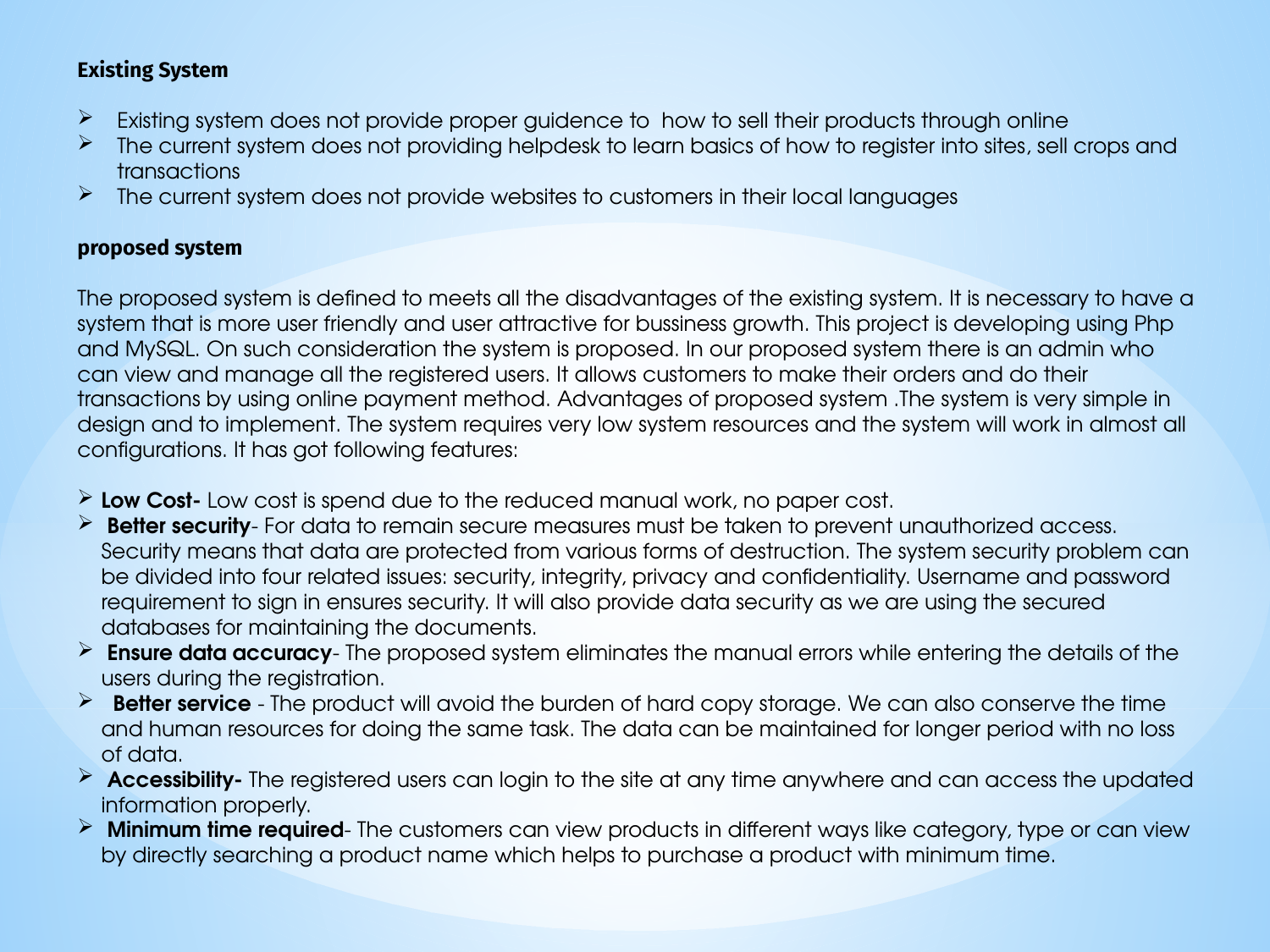

Existing System

Existing system does not provide proper guidence to  how to sell their products through online
The current system does not providing helpdesk to learn basics of how to register into sites, sell crops and transactions
The current system does not provide websites to customers in their local languages

proposed system

The proposed system is defined to meets all the disadvantages of the existing system. It is necessary to have a system that is more user friendly and user attractive for bussiness growth. This project is developing using Php and MySQL. On such consideration the system is proposed. In our proposed system there is an admin who can view and manage all the registered users. It allows customers to make their orders and do their transactions by using online payment method. Advantages of proposed system .The system is very simple in design and to implement. The system requires very low system resources and the system will work in almost all configurations. It has got following features:

Low Cost- Low cost is spend due to the reduced manual work, no paper cost.
 Better security- For data to remain secure measures must be taken to prevent unauthorized access. Security means that data are protected from various forms of destruction. The system security problem can be divided into four related issues: security, integrity, privacy and confidentiality. Username and password requirement to sign in ensures security. It will also provide data security as we are using the secured databases for maintaining the documents.
 Ensure data accuracy- The proposed system eliminates the manual errors while entering the details of the users during the registration.
  Better service - The product will avoid the burden of hard copy storage. We can also conserve the time and human resources for doing the same task. The data can be maintained for longer period with no loss of data.
 Accessibility- The registered users can login to the site at any time anywhere and can access the updated information properly.
 Minimum time required- The customers can view products in different ways like category, type or can view by directly searching a product name which helps to purchase a product with minimum time.